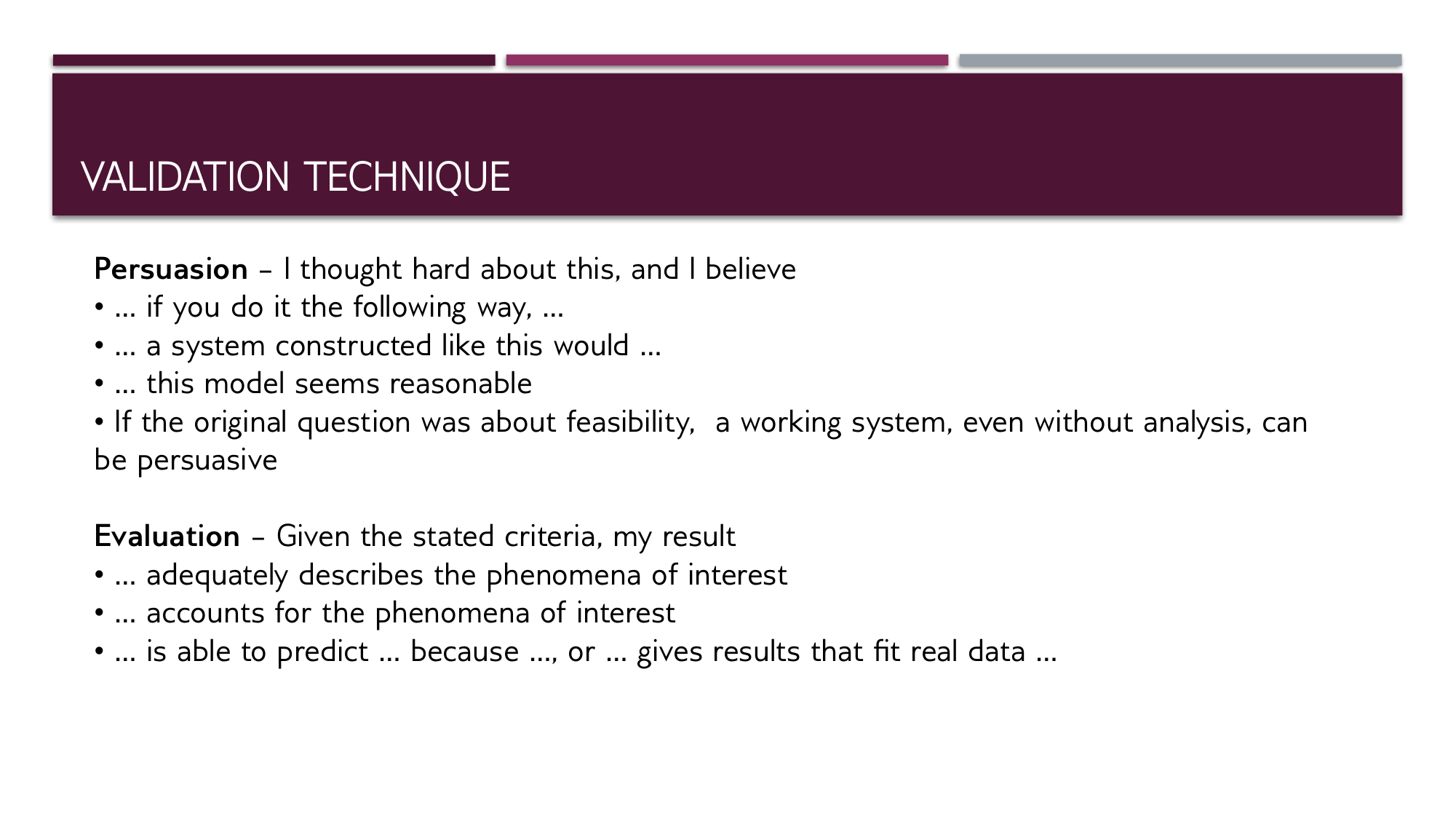

# Validation technique
Persuasion – I thought hard about this, and I believe
• … if you do it the following way, …
• … a system constructed like this would …
• … this model seems reasonable
• If the original question was about feasibility,  a working system, even without analysis, can be persuasive
Evaluation – Given the stated criteria, my result
• … adequately describes the phenomena of interest
• … accounts for the phenomena of interest
• … is able to predict … because …, or … gives results that fit real data …